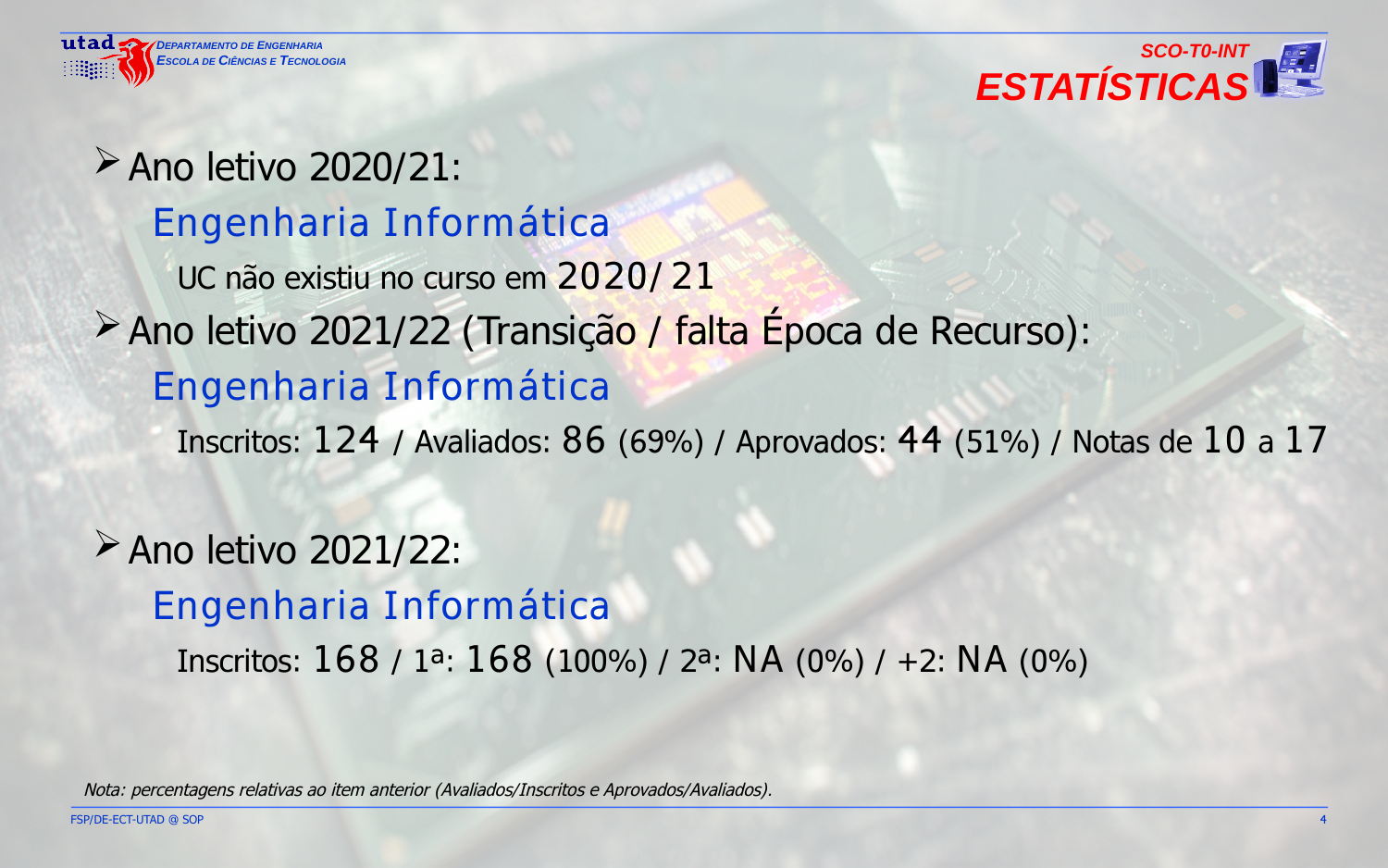

SCO-T0-INT
Estatísticas
Ano letivo 2020/21:
Engenharia Informática
UC não existiu no curso em 2020/21
Ano letivo 2021/22 (Transição / falta Época de Recurso):
Engenharia Informática
Inscritos: 124 / Avaliados: 86 (69%) / Aprovados: 44 (51%) / Notas de 10 a 17

Ano letivo 2021/22:
Engenharia Informática
Inscritos: 168 / 1ª: 168 (100%) / 2ª: NA (0%) / +2: NA (0%)
Nota: percentagens relativas ao item anterior (Avaliados/Inscritos e Aprovados/Avaliados).